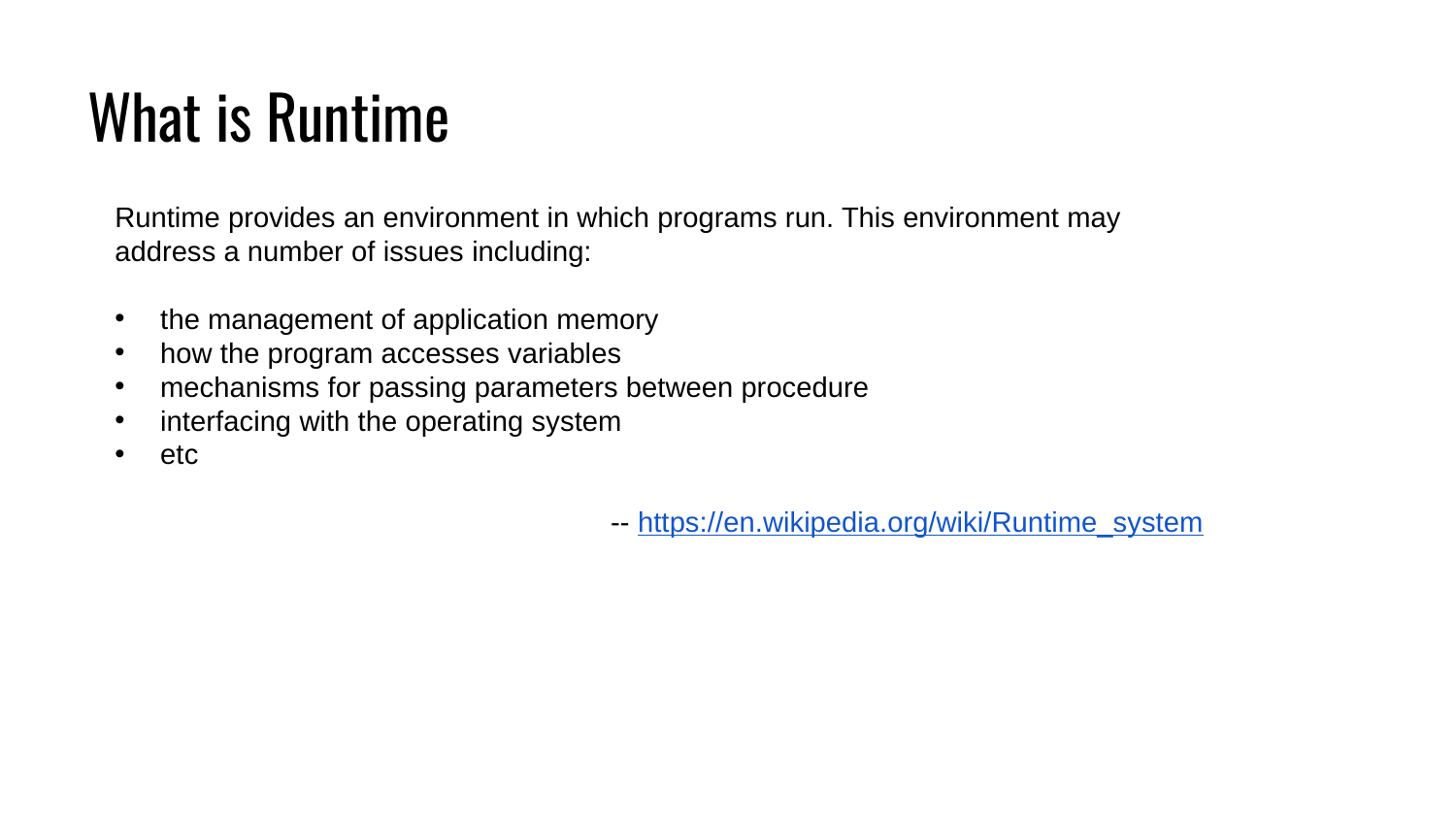

# What is Runtime
Runtime provides an environment in which programs run. This environment may address a number of issues including:

the management of application memory
how the program accesses variables
mechanisms for passing parameters between procedure
interfacing with the operating system
etc

-- https://en.wikipedia.org/wiki/Runtime_system